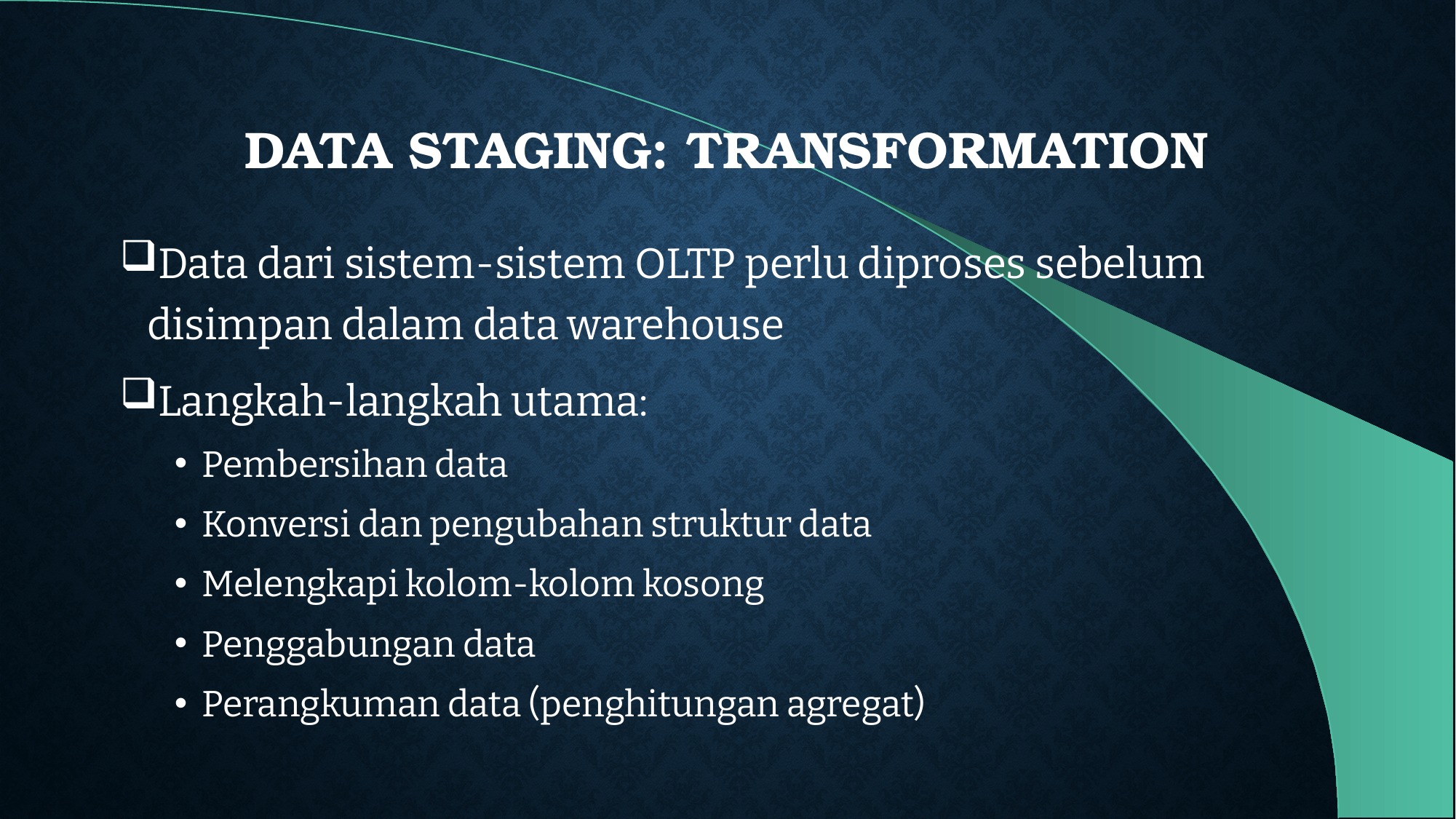

# Data Staging: Transformation
Data dari sistem-sistem OLTP perlu diproses sebelum disimpan dalam data warehouse
Langkah-langkah utama:
Pembersihan data
Konversi dan pengubahan struktur data
Melengkapi kolom-kolom kosong
Penggabungan data
Perangkuman data (penghitungan agregat)